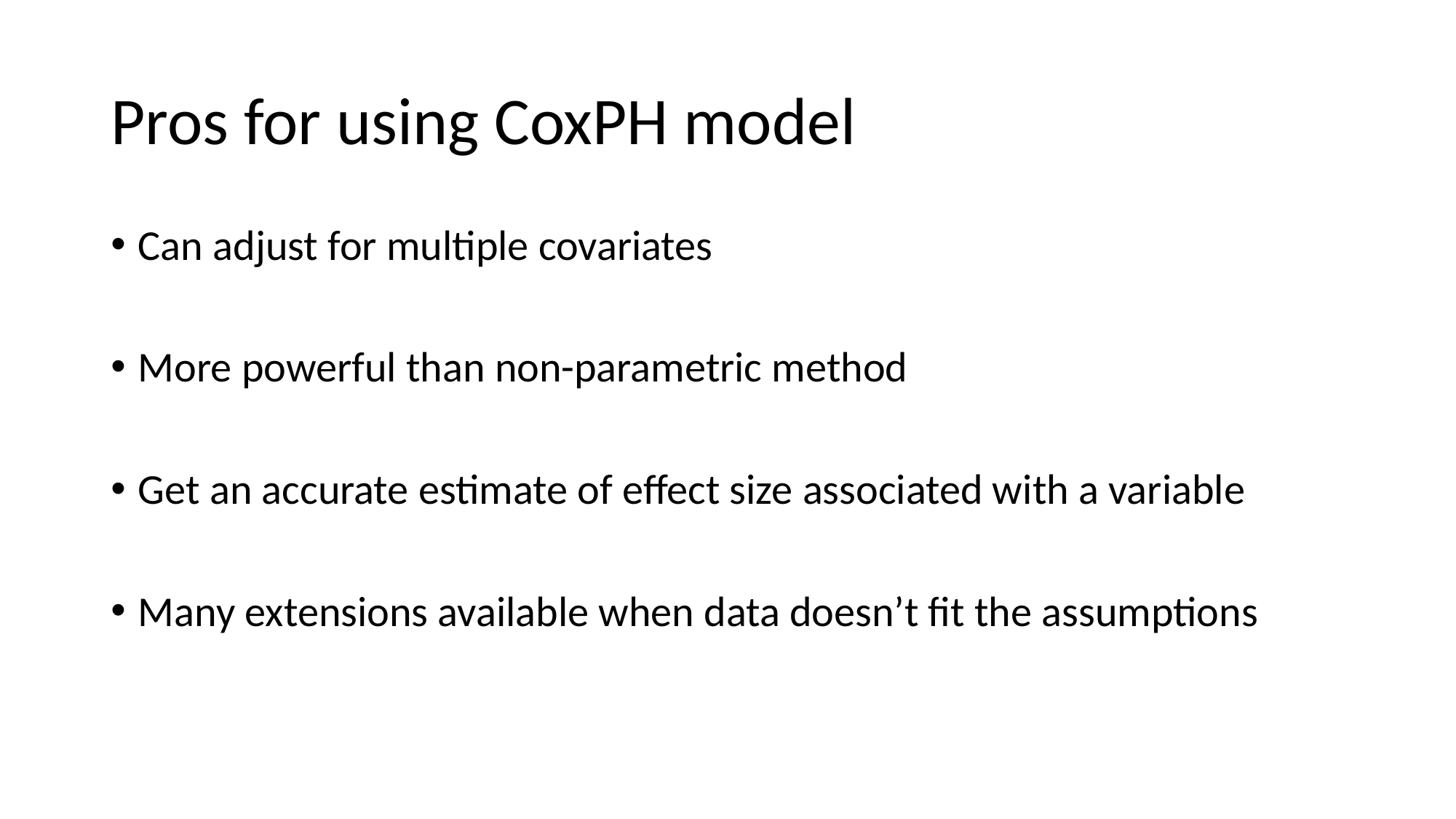

# Pros for using CoxPH model
Can adjust for multiple covariates

More powerful than non-parametric method

Get an accurate estimate of effect size associated with a variable

Many extensions available when data doesn’t fit the assumptions